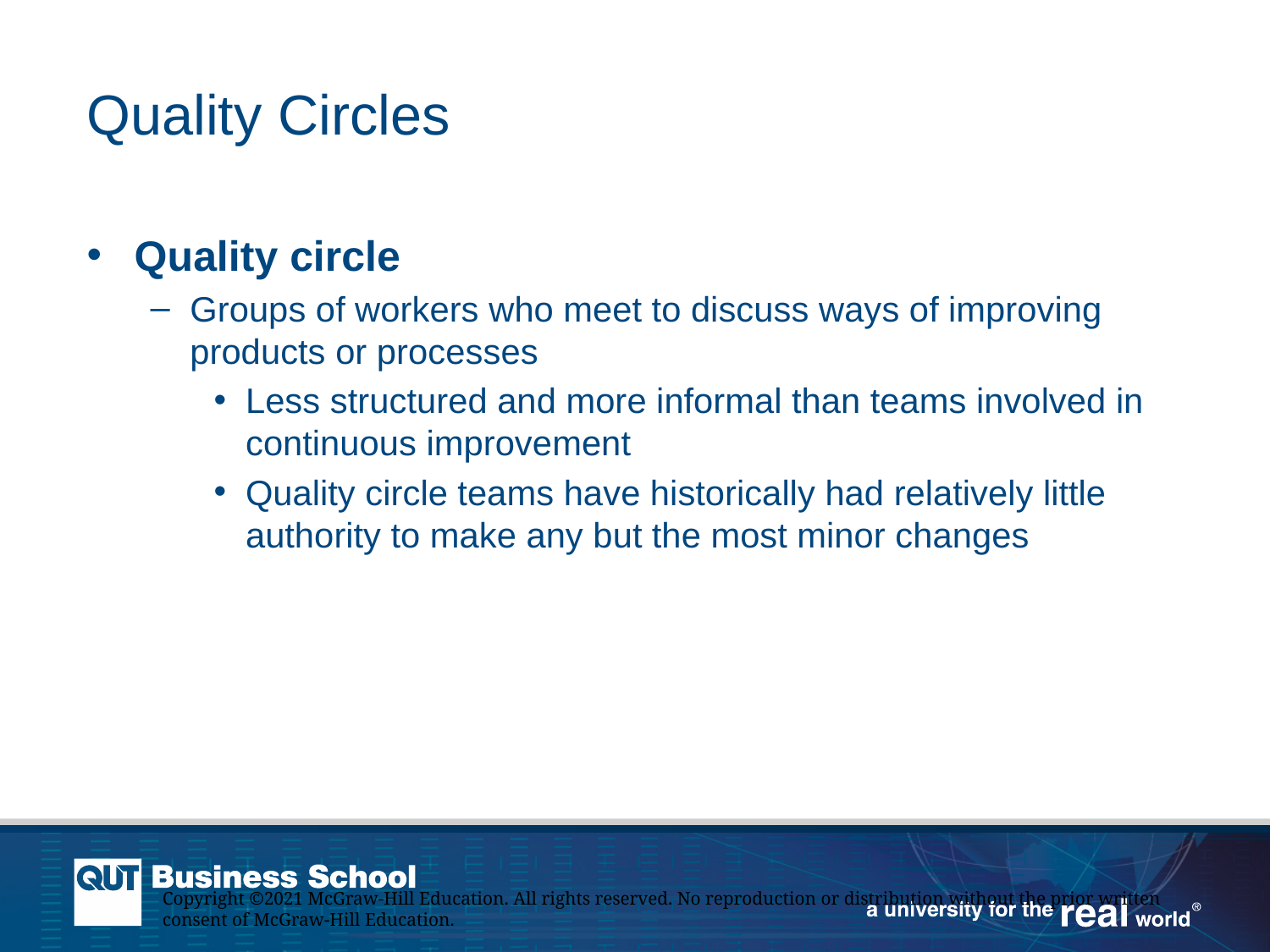

# Quality Circles
Quality circle
Groups of workers who meet to discuss ways of improving products or processes
Less structured and more informal than teams involved in continuous improvement
Quality circle teams have historically had relatively little authority to make any but the most minor changes
Copyright ©2021 McGraw-Hill Education. All rights reserved. No reproduction or distribution without the prior written consent of McGraw-Hill Education.